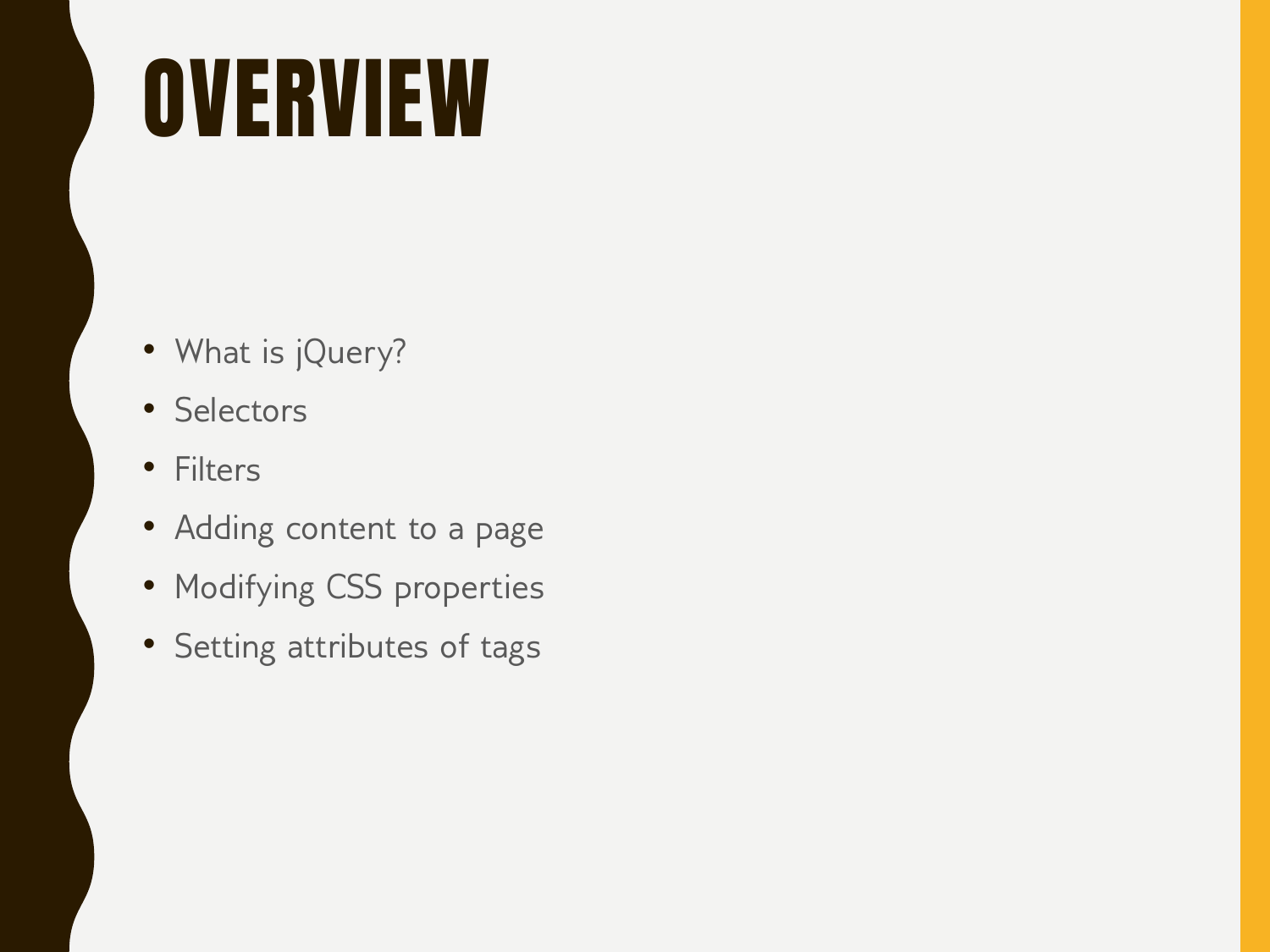

# overview
What is jQuery?
Selectors
Filters
Adding content to a page
Modifying CSS properties
Setting attributes of tags